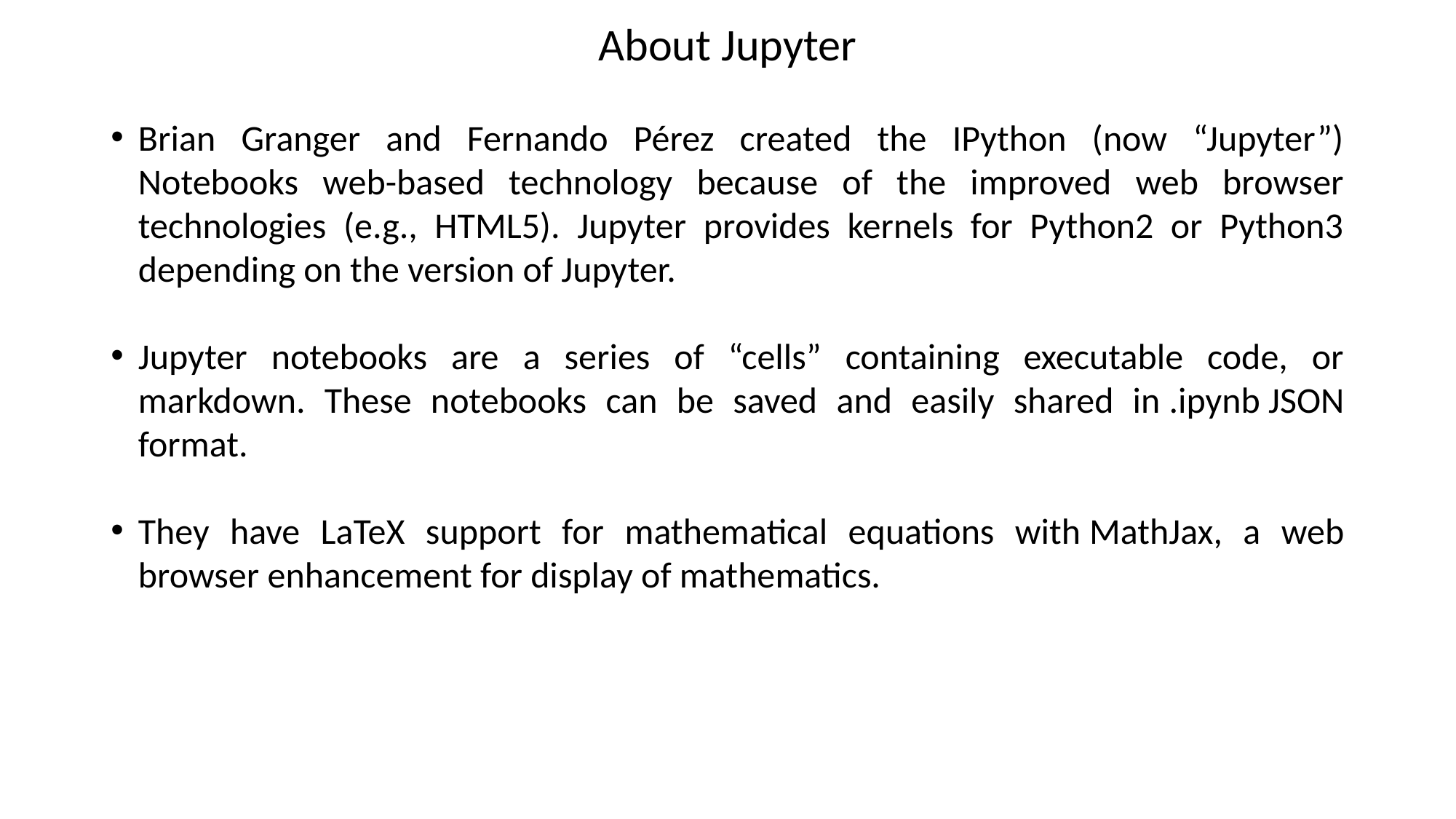

# About Jupyter
Brian Granger and Fernando Pérez created the IPython (now “Jupyter”) Notebooks web-based technology because of the improved web browser technologies (e.g., HTML5). Jupyter provides kernels for Python2 or Python3 depending on the version of Jupyter.

Jupyter notebooks are a series of “cells” containing executable code, or markdown. These notebooks can be saved and easily shared in .ipynb JSON format.

They have LaTeX support for mathematical equations with MathJax, a web browser enhancement for display of mathematics.